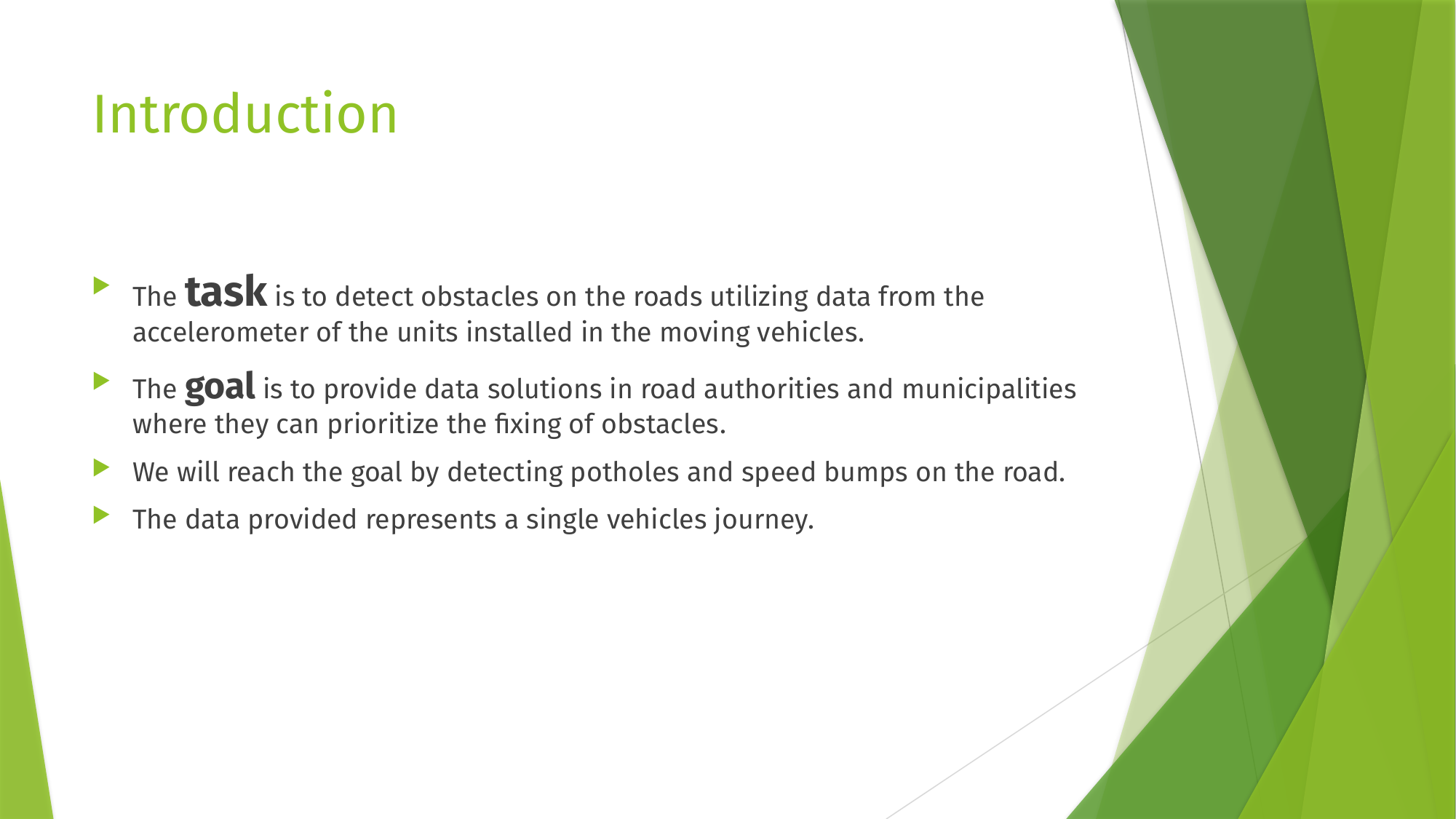

# Introduction
The task is to detect obstacles on the roads utilizing data from the accelerometer of the units installed in the moving vehicles.
The goal is to provide data solutions in road authorities and municipalities where they can prioritize the fixing of obstacles.
We will reach the goal by detecting potholes and speed bumps on the road.
The data provided represents a single vehicles journey.